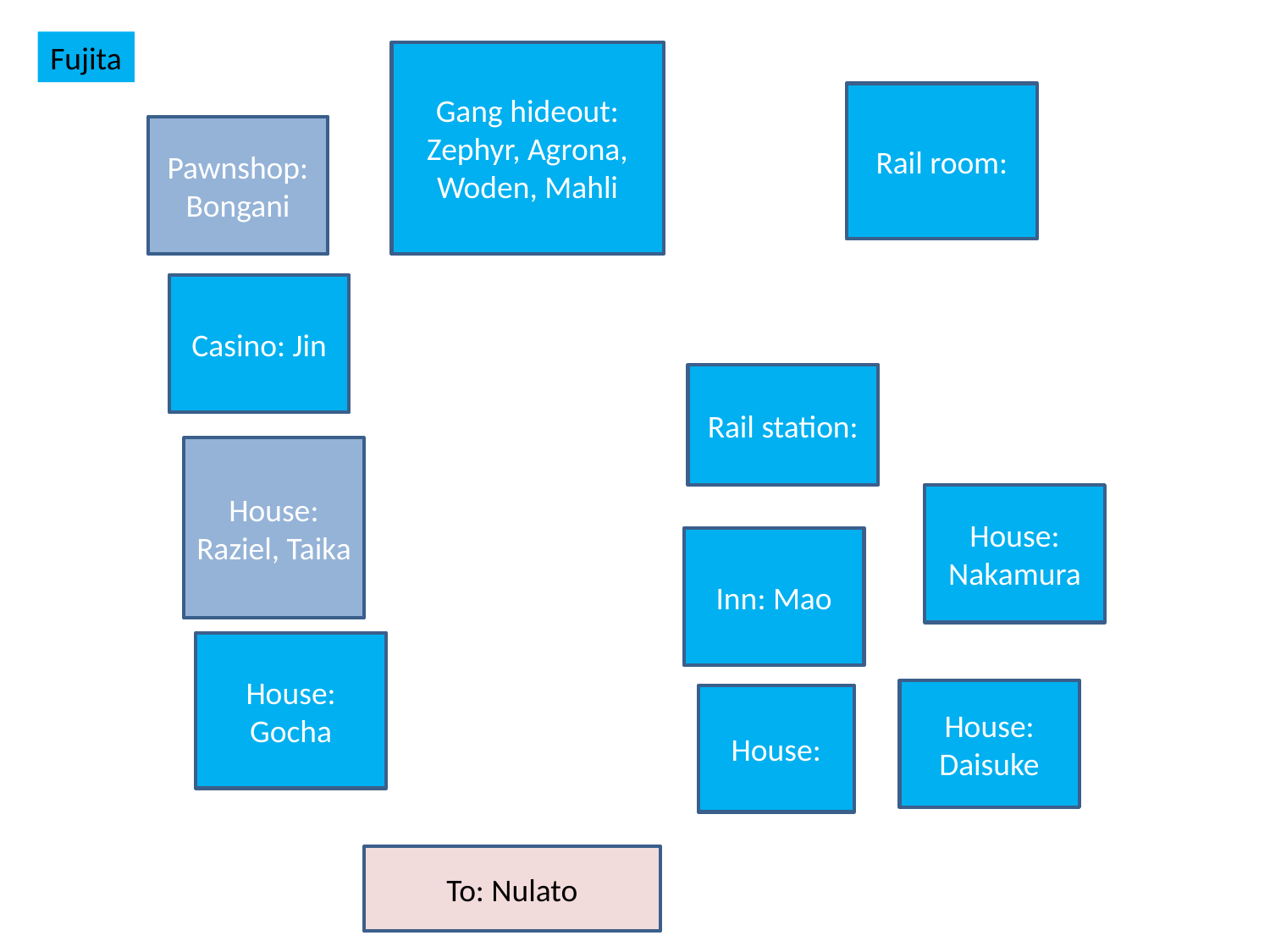

Fujita
Gang hideout: Zephyr, Agrona, Woden, Mahli
Rail room:
Pawnshop: Bongani
Casino: Jin
Rail station:
House: Raziel, Taika
House: Nakamura
Inn: Mao
House: Gocha
House: Daisuke
House:
To: Nulato